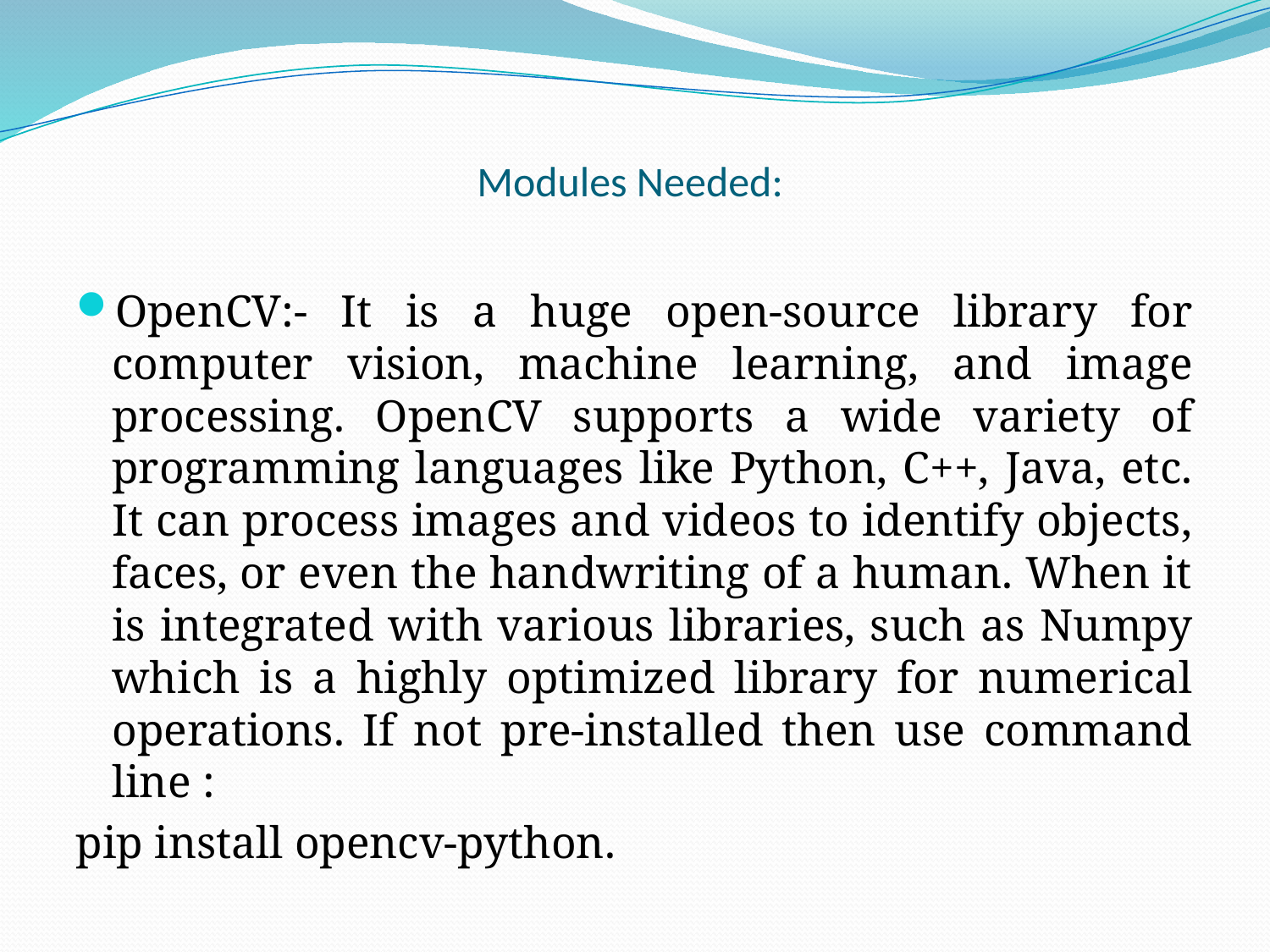

# Modules Needed:

OpenCV:- It is a huge open-source library for computer vision, machine learning, and image processing. OpenCV supports a wide variety of programming languages like Python, C++, Java, etc. It can process images and videos to identify objects, faces, or even the handwriting of a human. When it is integrated with various libraries, such as Numpy which is a highly optimized library for numerical operations. If not pre-installed then use command line :
pip install opencv-python.